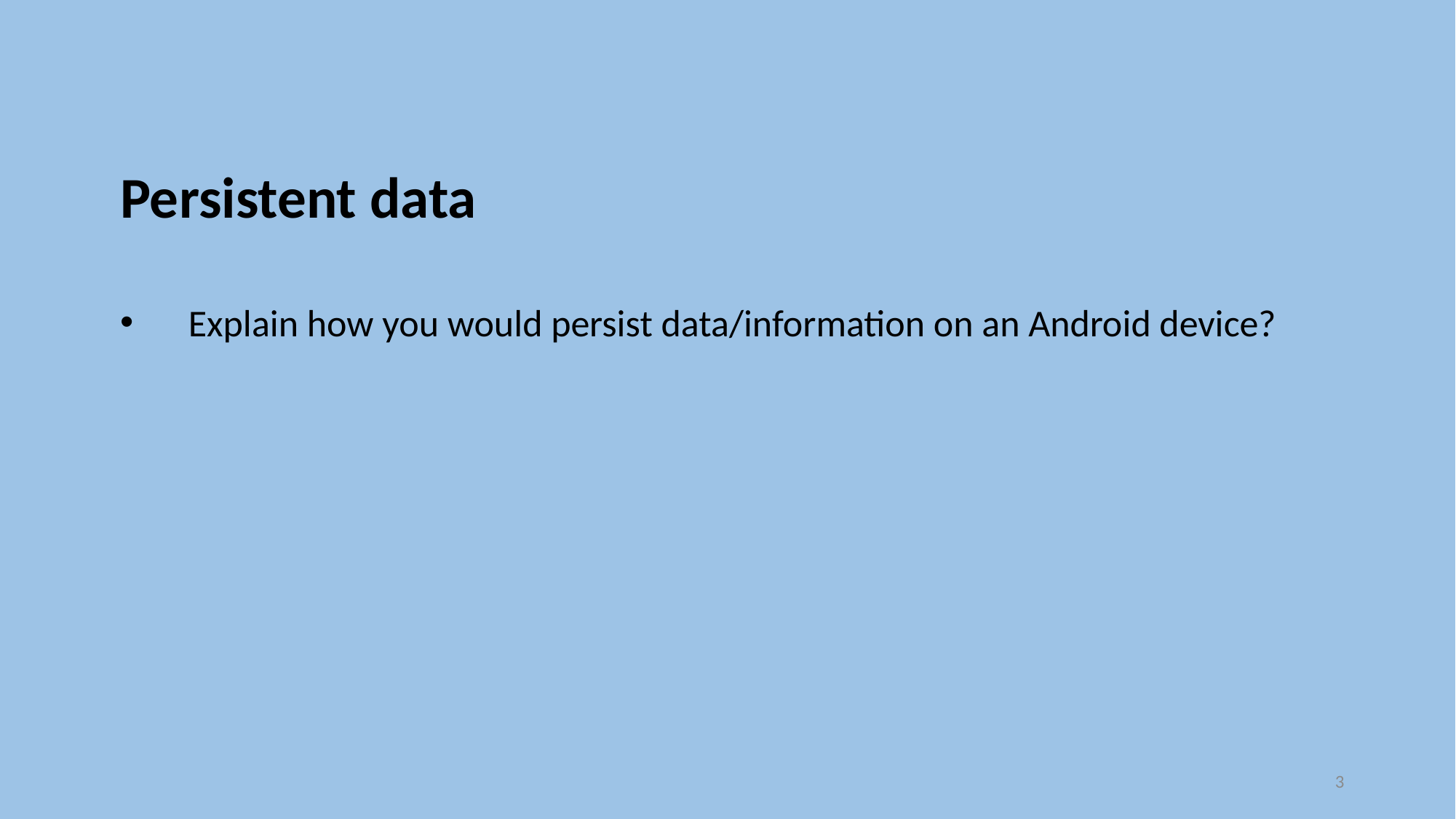

Persistent data

Explain how you would persist data/information on an Android device?
3